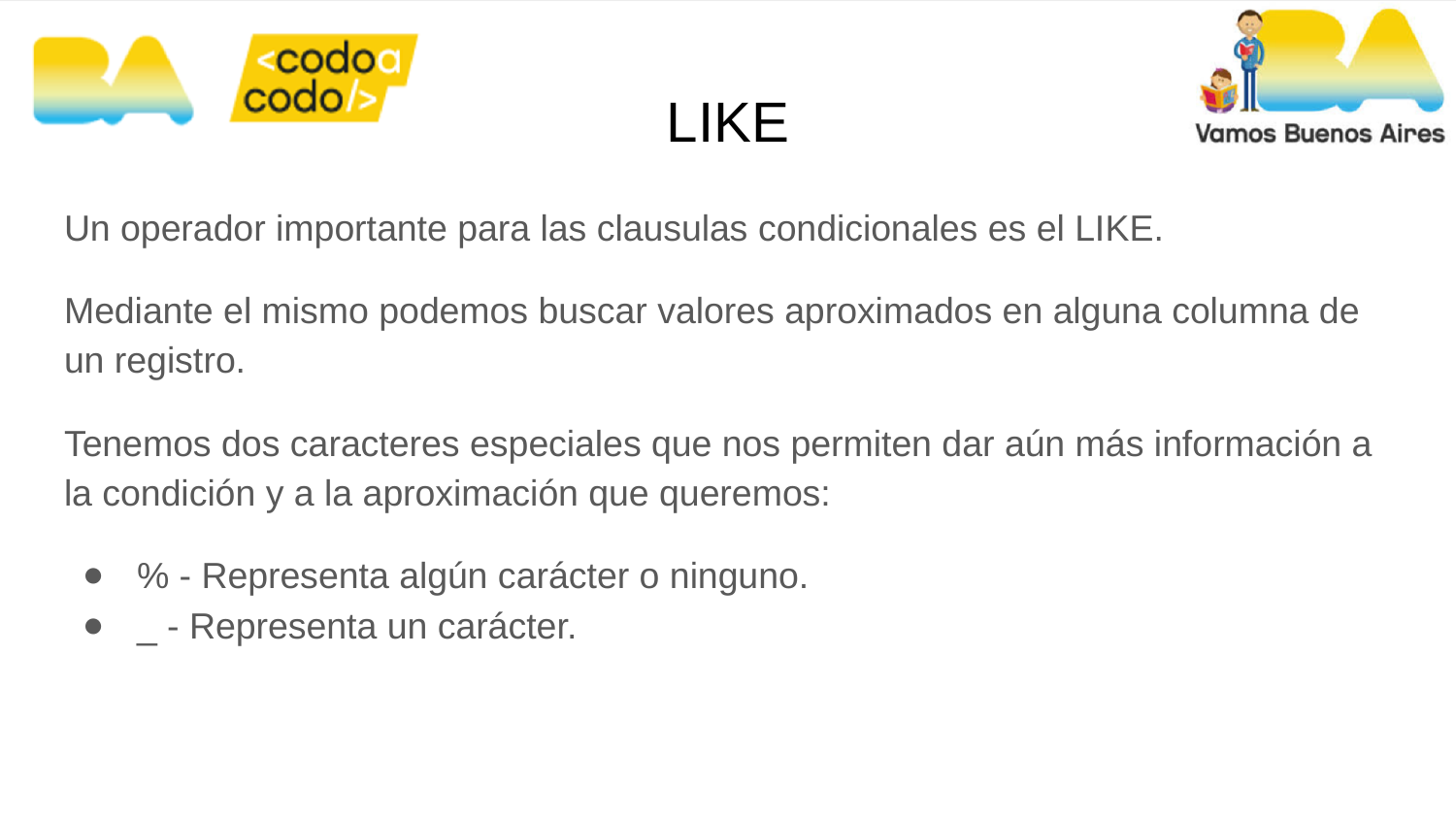

# LIKE
Un operador importante para las clausulas condicionales es el LIKE.
Mediante el mismo podemos buscar valores aproximados en alguna columna de un registro.
Tenemos dos caracteres especiales que nos permiten dar aún más información a la condición y a la aproximación que queremos:
% - Representa algún carácter o ninguno.
_ - Representa un carácter.